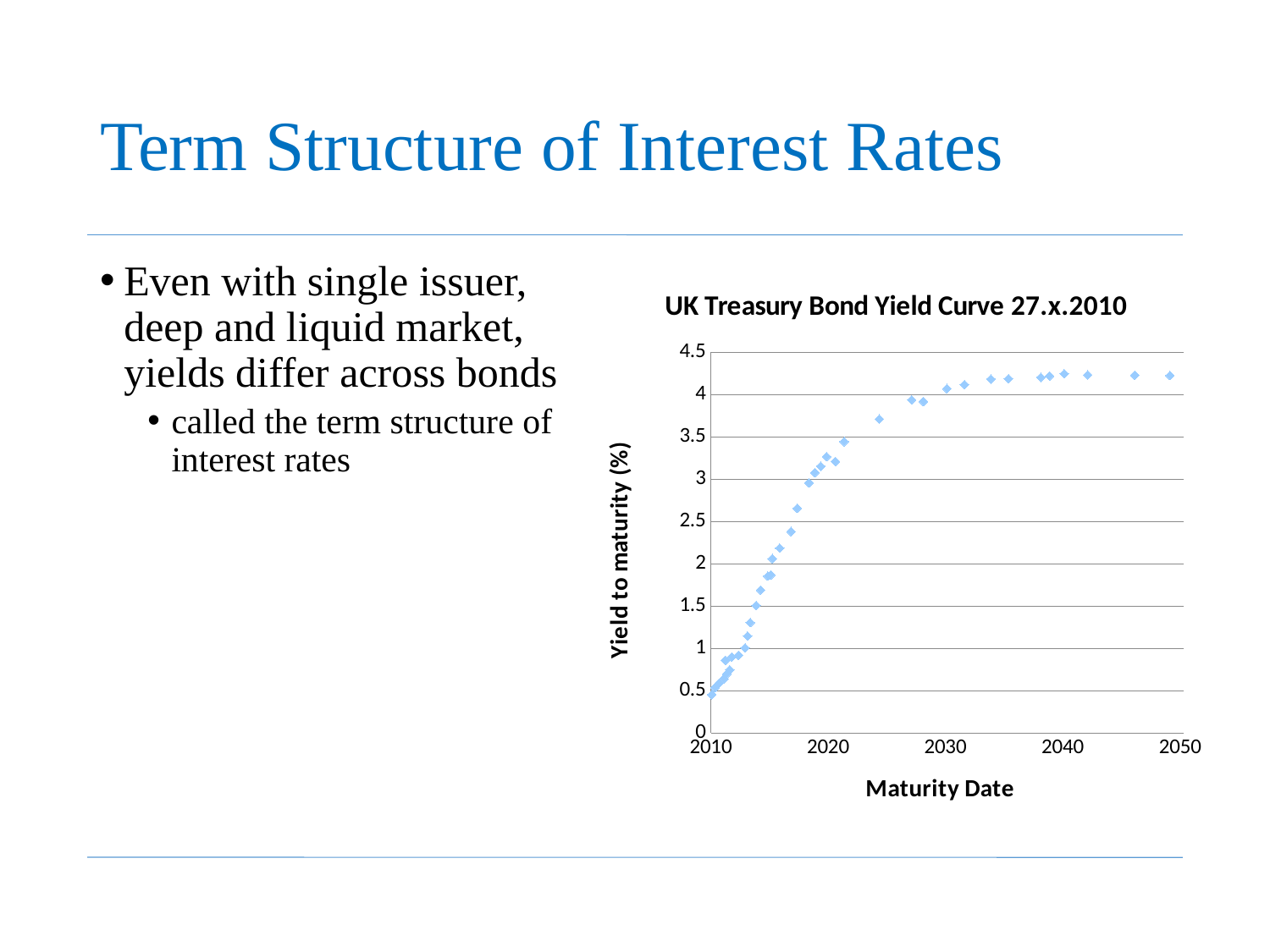

# Term Structure of Interest Rates
Even with single issuer, deep and liquid market, yields differ across bonds
called the term structure of interest rates

### Chart: UK Treasury Bond Yield Curve 27.x.2010

| Category |  |
|---|---|